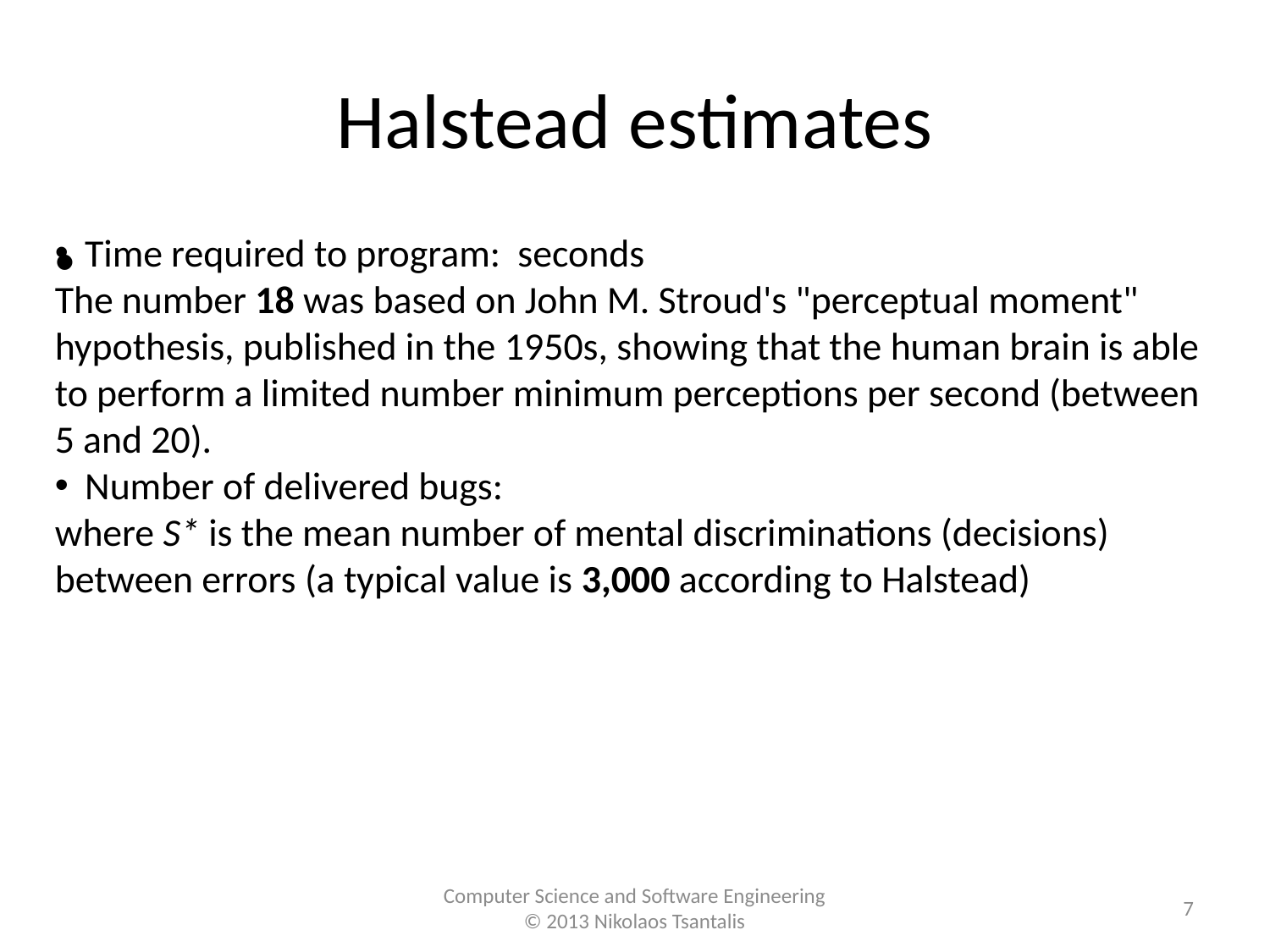

Halstead estimates
Time required to program:  seconds
The number 18 was based on John M. Stroud's "perceptual moment" hypothesis, published in the 1950s, showing that the human brain is able to perform a limited number minimum perceptions per second (between 5 and 20).
Number of delivered bugs:
where S* is the mean number of mental discriminations (decisions) between errors (a typical value is 3,000 according to Halstead)

7